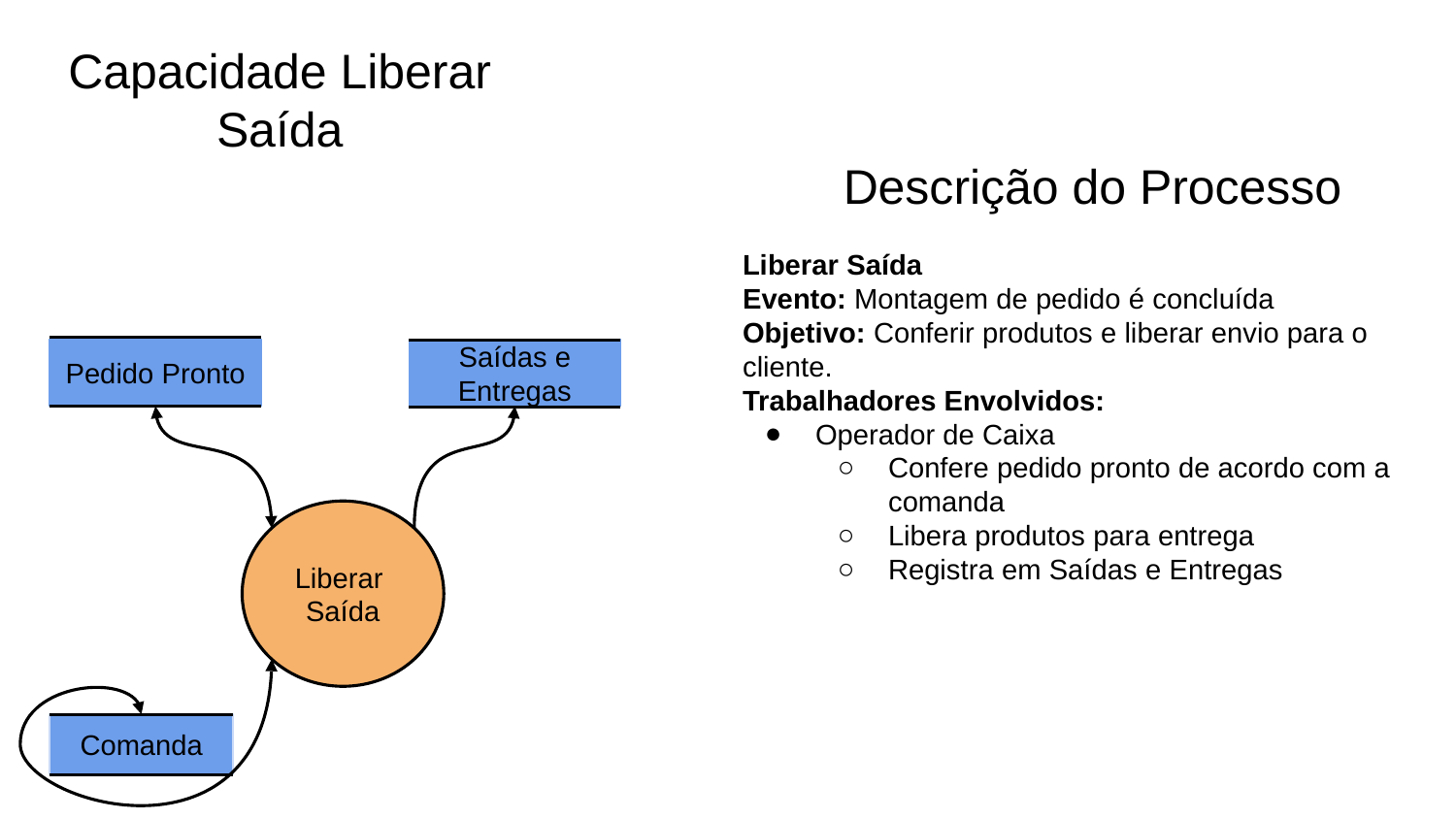

# Capacidade Liberar Saída
Descrição do Processo
Liberar Saída
Evento: Montagem de pedido é concluída
Objetivo: Conferir produtos e liberar envio para o cliente.
Trabalhadores Envolvidos:
Operador de Caixa
Confere pedido pronto de acordo com a comanda
Libera produtos para entrega
Registra em Saídas e Entregas
Pedido Pronto
Saídas e
Entregas
Liberar
Saída
Comanda